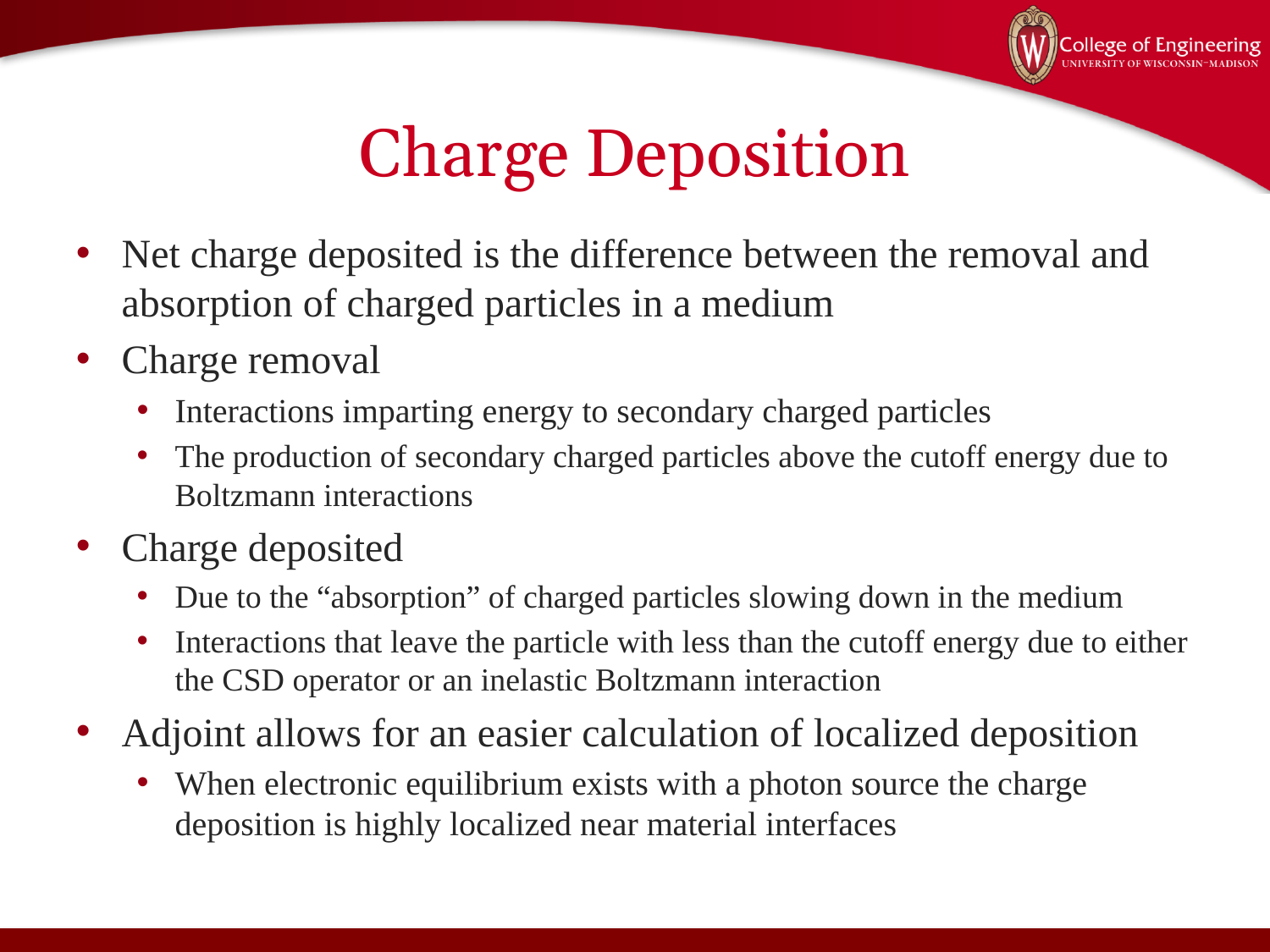

# Charge Deposition
Net charge deposited is the difference between the removal and absorption of charged particles in a medium
Charge removal
Interactions imparting energy to secondary charged particles
The production of secondary charged particles above the cutoff energy due to Boltzmann interactions
Charge deposited
Due to the “absorption” of charged particles slowing down in the medium
Interactions that leave the particle with less than the cutoff energy due to either the CSD operator or an inelastic Boltzmann interaction
Adjoint allows for an easier calculation of localized deposition
When electronic equilibrium exists with a photon source the charge deposition is highly localized near material interfaces